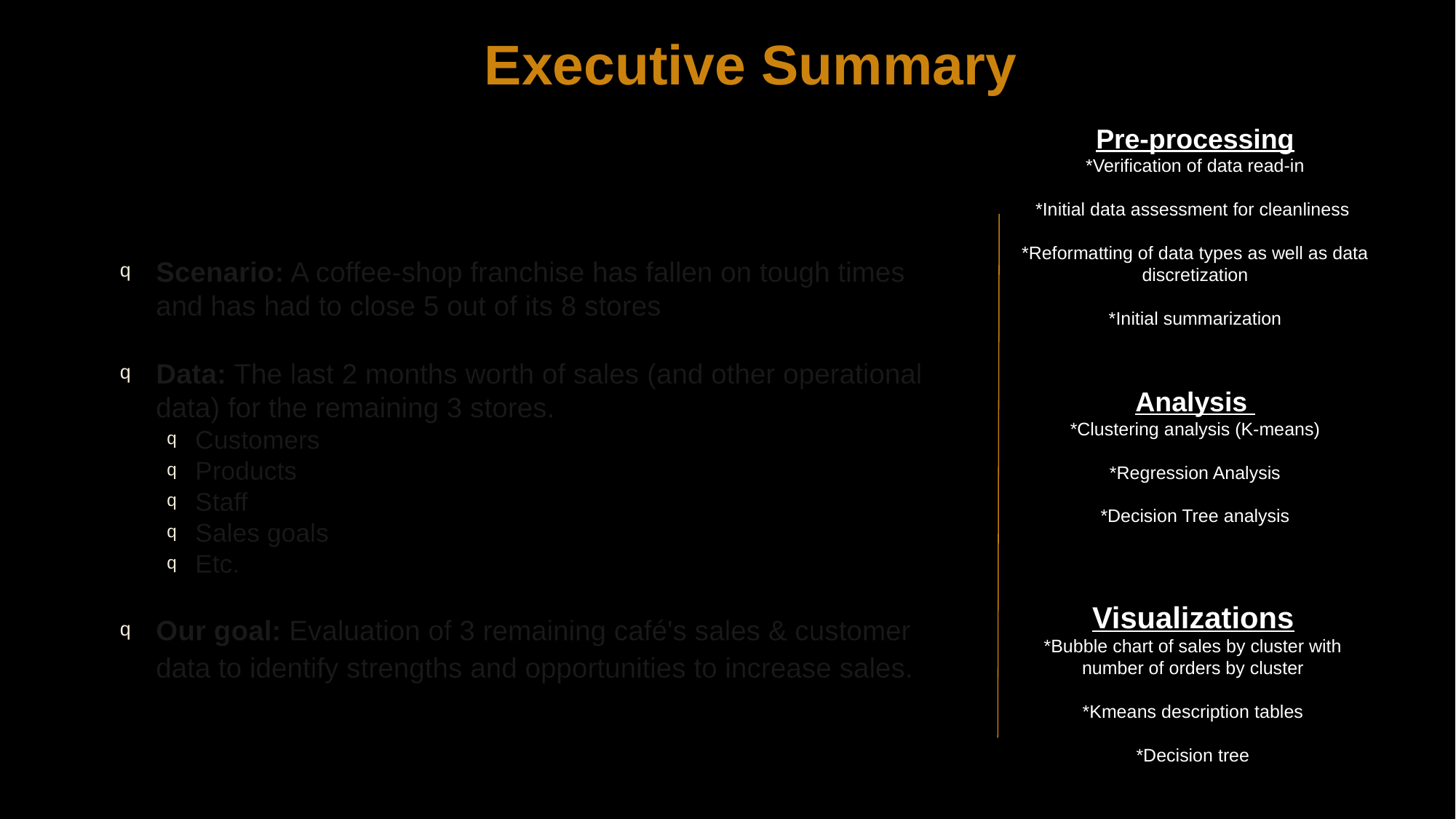

# Executive Summary
Pre-processing
*Verification of data read-in
*Initial data assessment for cleanliness
*Reformatting of data types as well as data discretization
*Initial summarization
Scenario: A coffee-shop franchise has fallen on tough times and has had to close 5 out of its 8 stores
Data: The last 2 months worth of sales (and other operational data) for the remaining 3 stores.
Customers
Products
Staff
Sales goals
Etc.
Our goal: Evaluation of 3 remaining café's sales & customer data to identify strengths and opportunities to increase sales.

Analysis
*Clustering analysis (K-means)
*Regression Analysis
*Decision Tree analysis

Visualizations
*Bubble chart of sales by cluster with number of orders by cluster
*Kmeans description tables
*Decision tree